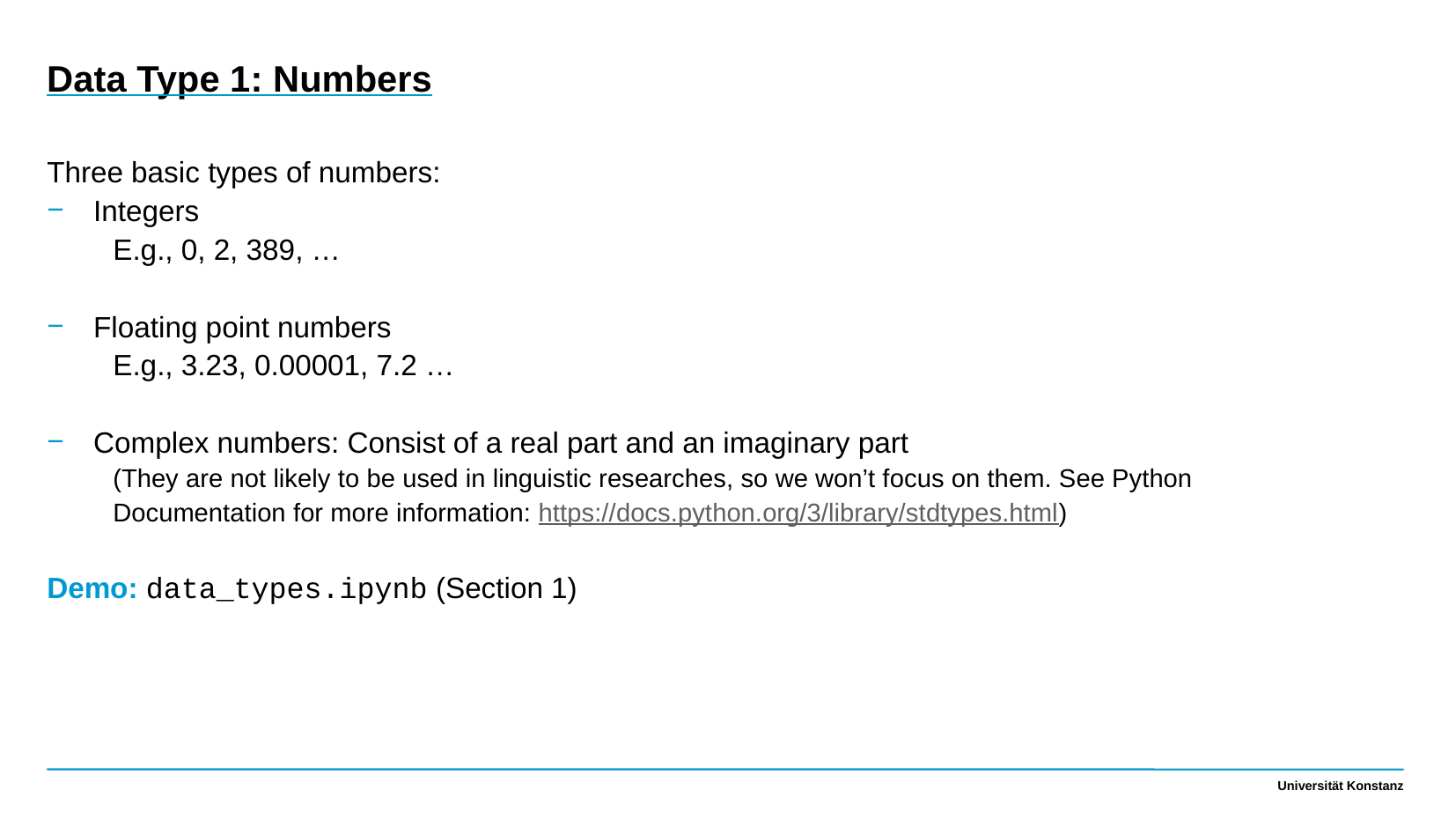

Data Type 1: Numbers
Three basic types of numbers:
Integers
E.g., 0, 2, 389, …

Floating point numbers
E.g., 3.23, 0.00001, 7.2 …

Complex numbers: Consist of a real part and an imaginary part
(They are not likely to be used in linguistic researches, so we won’t focus on them. See Python Documentation for more information: https://docs.python.org/3/library/stdtypes.html)

Demo: data_types.ipynb (Section 1)